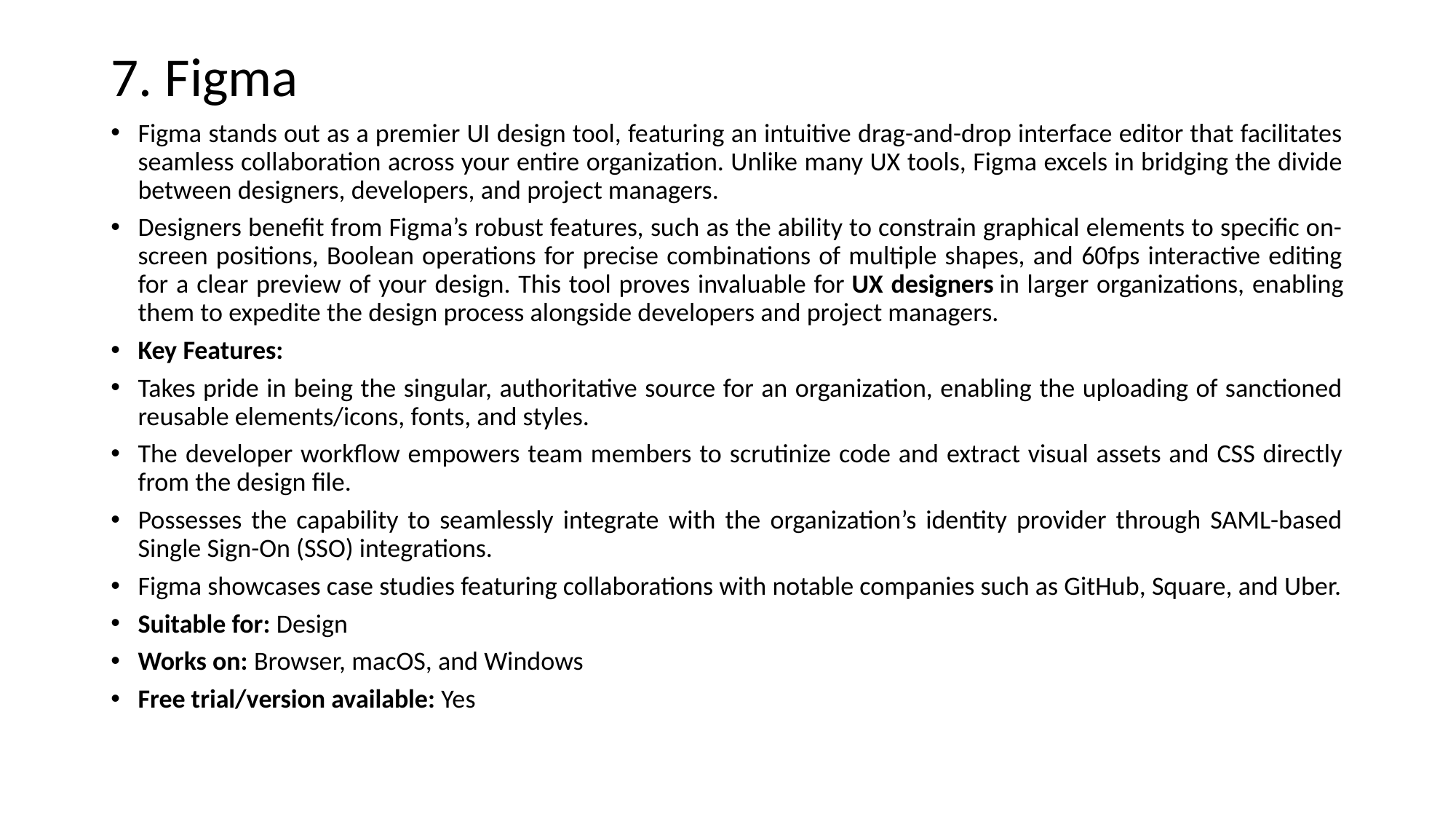

# 7. Figma
Figma stands out as a premier UI design tool, featuring an intuitive drag-and-drop interface editor that facilitates seamless collaboration across your entire organization. Unlike many UX tools, Figma excels in bridging the divide between designers, developers, and project managers.
Designers benefit from Figma’s robust features, such as the ability to constrain graphical elements to specific on-screen positions, Boolean operations for precise combinations of multiple shapes, and 60fps interactive editing for a clear preview of your design. This tool proves invaluable for UX designers in larger organizations, enabling them to expedite the design process alongside developers and project managers.
Key Features:
Takes pride in being the singular, authoritative source for an organization, enabling the uploading of sanctioned reusable elements/icons, fonts, and styles.
The developer workflow empowers team members to scrutinize code and extract visual assets and CSS directly from the design file.
Possesses the capability to seamlessly integrate with the organization’s identity provider through SAML-based Single Sign-On (SSO) integrations.
Figma showcases case studies featuring collaborations with notable companies such as GitHub, Square, and Uber.
Suitable for: Design
Works on: Browser, macOS, and Windows
Free trial/version available: Yes